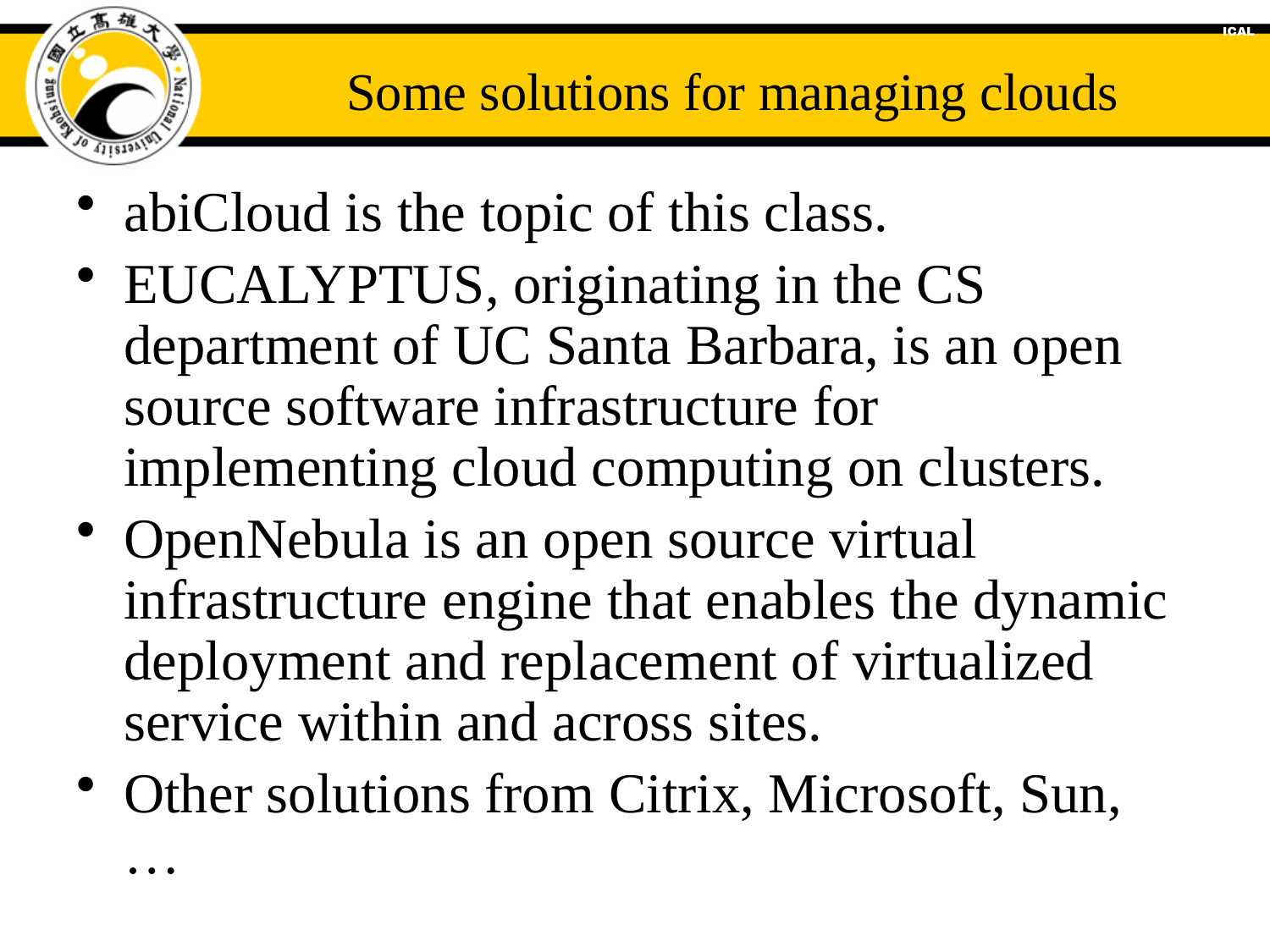

# Some solutions for managing clouds
abiCloud is the topic of this class.
EUCALYPTUS, originating in the CS department of UC Santa Barbara, is an open source software infrastructure for implementing cloud computing on clusters.
OpenNebula is an open source virtual infrastructure engine that enables the dynamic deployment and replacement of virtualized service within and across sites.
Other solutions from Citrix, Microsoft, Sun, …